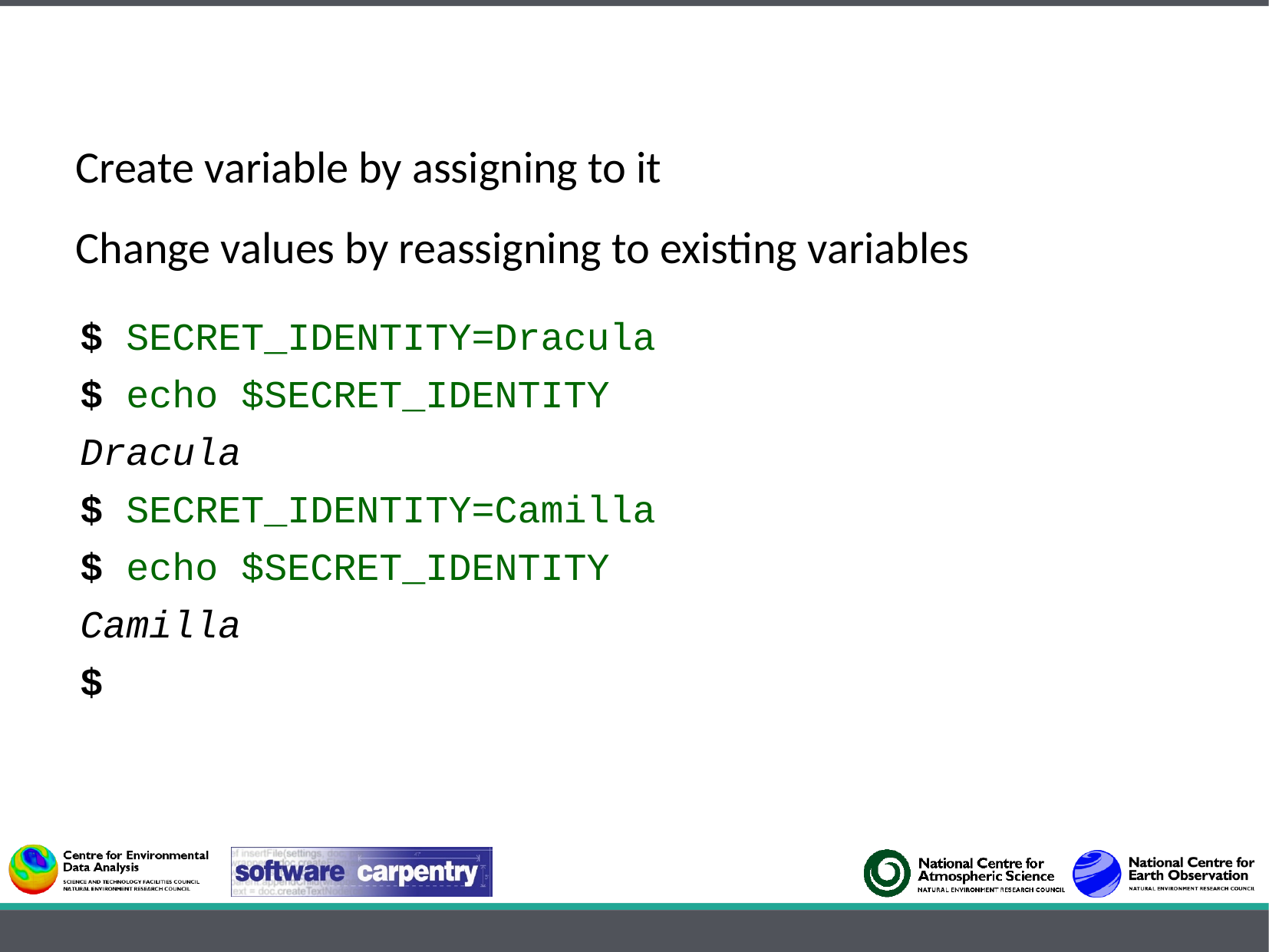

Create variable by assigning to it
Change values by reassigning to existing variables
$ SECRET_IDENTITY=Dracula
$ echo $SECRET_IDENTITY
Dracula
$ SECRET_IDENTITY=Camilla
$ echo $SECRET_IDENTITY
Camilla
$